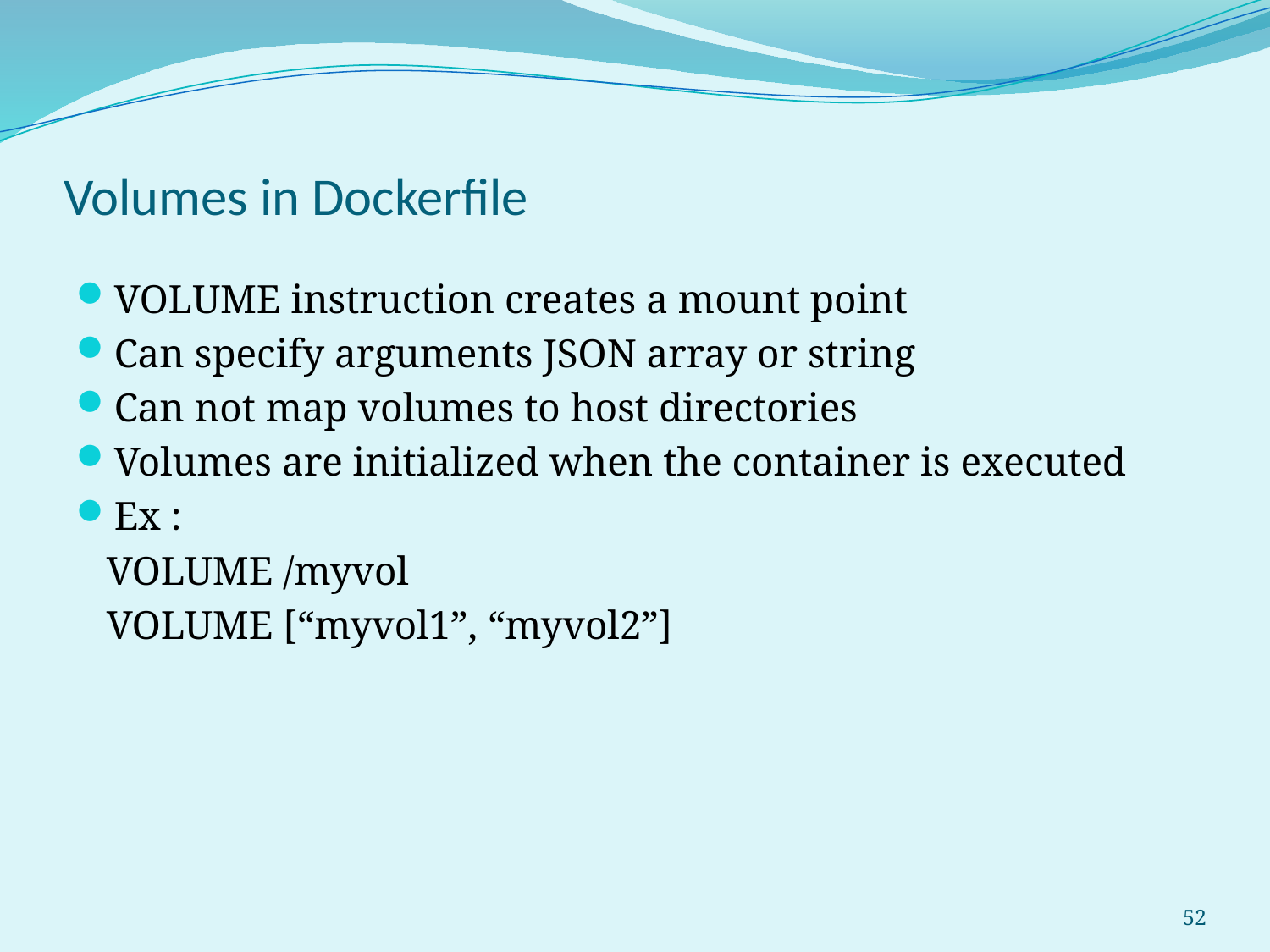

# Volumes in Dockerfile
VOLUME instruction creates a mount point
Can specify arguments JSON array or string
Can not map volumes to host directories
Volumes are initialized when the container is executed
Ex :
   VOLUME /myvol
   VOLUME [“myvol1”, “myvol2”]
52